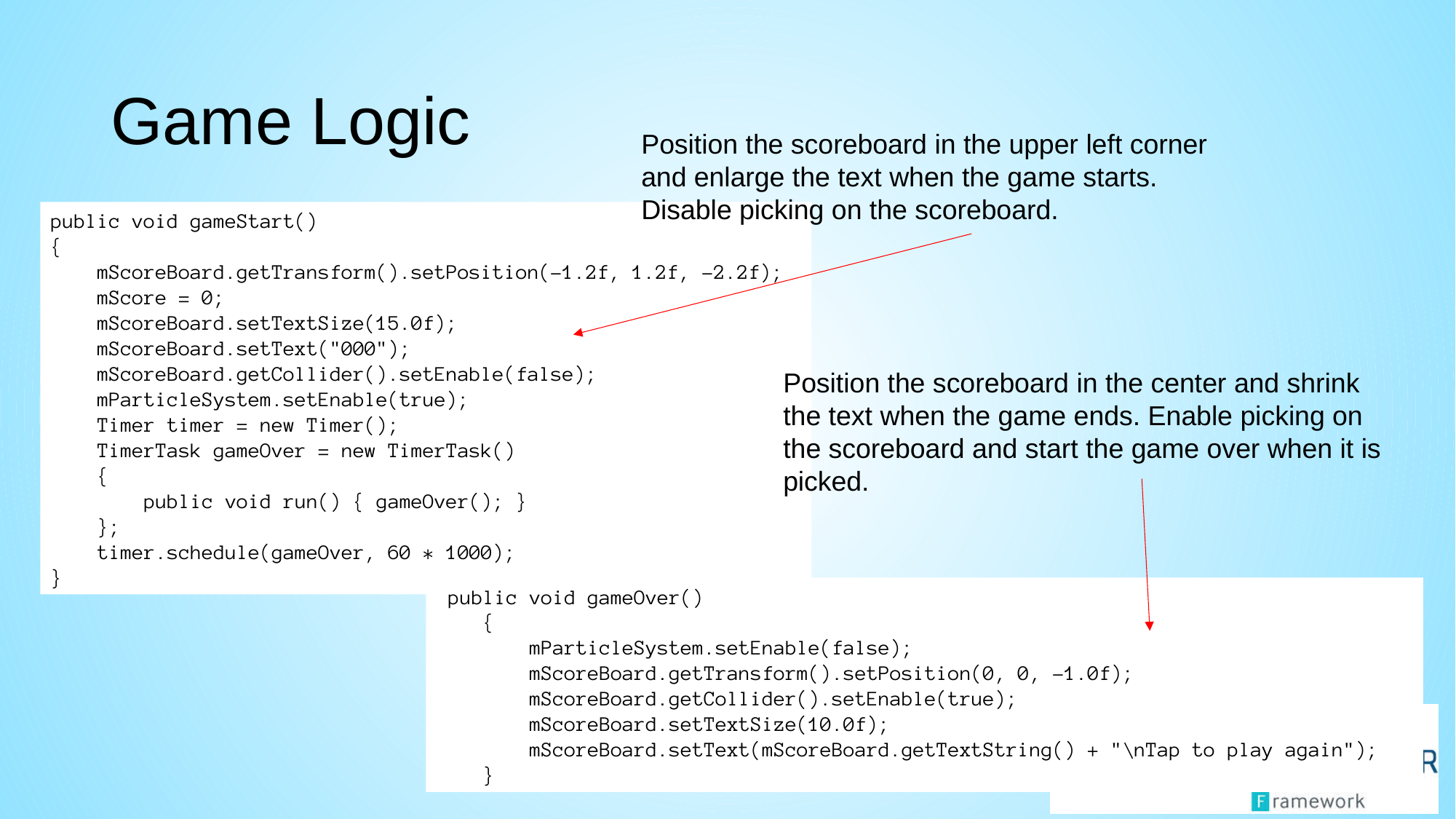

# Game Logic
Position the scoreboard in the upper left corner and enlarge the text when the game starts. Disable picking on the scoreboard.
public void gameStart()
{
    mScoreBoard.getTransform().setPosition(-1.2f, 1.2f, -2.2f);
    mScore = 0;
    mScoreBoard.setTextSize(15.0f);
    mScoreBoard.setText("000");
    mScoreBoard.getCollider().setEnable(false);
    mParticleSystem.setEnable(true);
    Timer timer = new Timer();
    TimerTask gameOver = new TimerTask()
    {
        public void run() { gameOver(); }
    };
    timer.schedule(gameOver, 60 * 1000);
}
Position the scoreboard in the center and shrink the text when the game ends. Enable picking on the scoreboard and start the game over when it is picked.
 public void gameOver()
    {
        mParticleSystem.setEnable(false);
        mScoreBoard.getTransform().setPosition(0, 0, -1.0f);
        mScoreBoard.getCollider().setEnable(true);
        mScoreBoard.setTextSize(10.0f);
        mScoreBoard.setText(mScoreBoard.getTextString() + "\nTap to play again");
    }